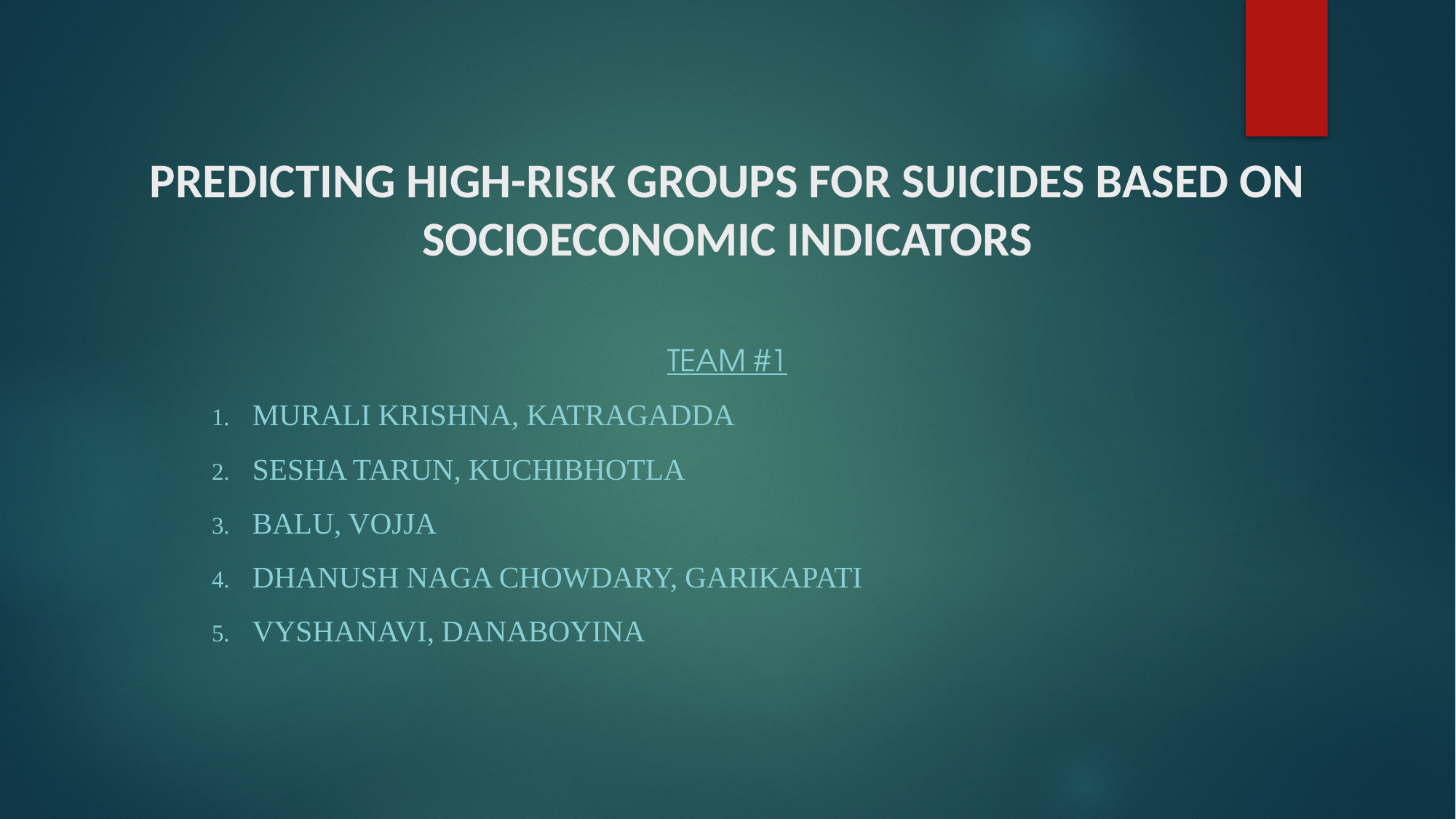

# PREDICTING HIGH-RISK GROUPS FOR SUICIDES BASED ON SOCIOECONOMIC INDICATORS
TEAM #1
Murali Krishna, Katragadda
Sesha Tarun, Kuchibhotla
Balu, Vojja
Dhanush Naga Chowdary, Garikapati
Vyshanavi, Danaboyina